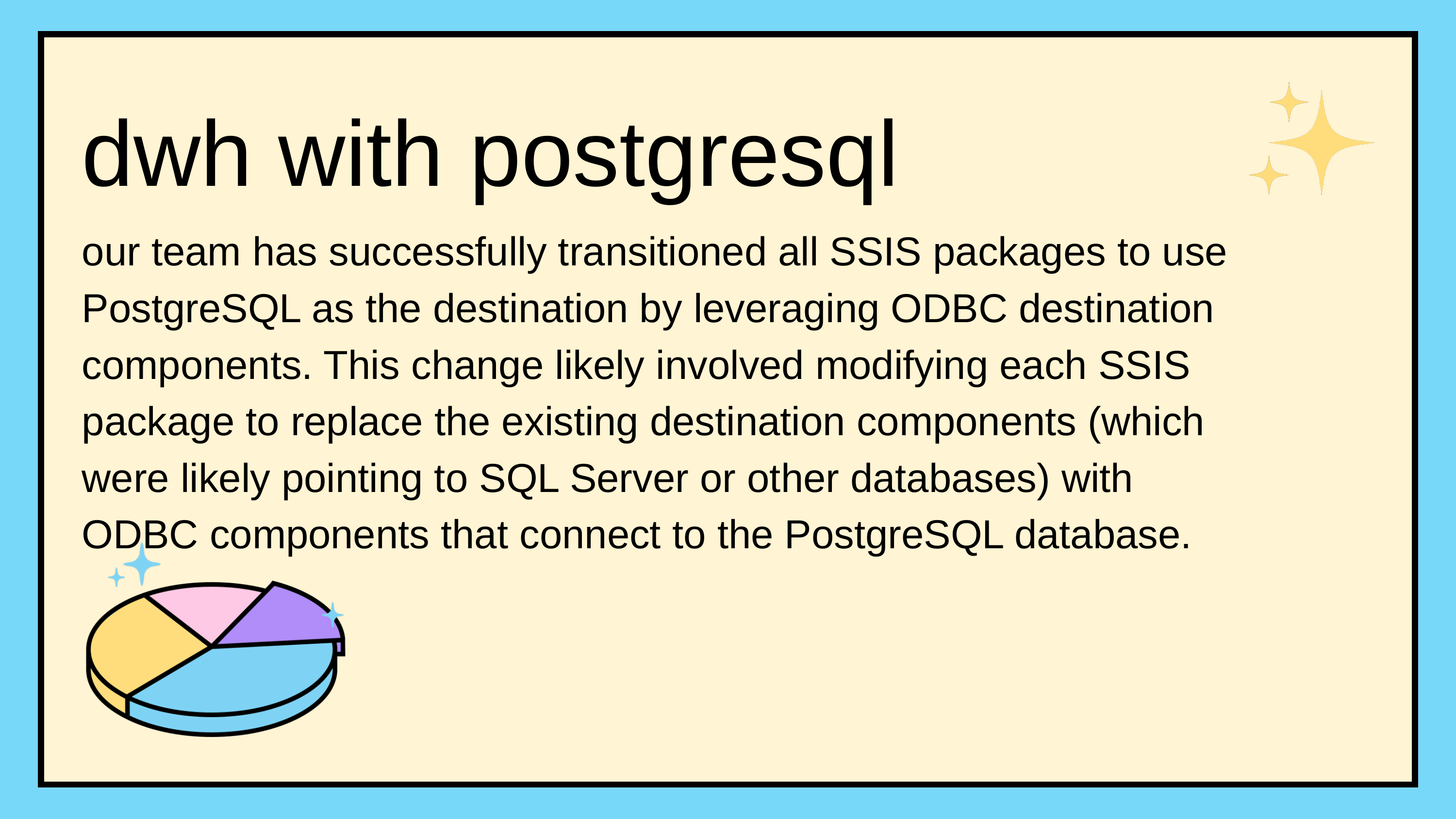

dwh with postgresql

our team has successfully transitioned all SSIS packages to use PostgreSQL as the destination by leveraging ODBC destination components. This change likely involved modifying each SSIS package to replace the existing destination components (which were likely pointing to SQL Server or other databases) with ODBC components that connect to the PostgreSQL database.